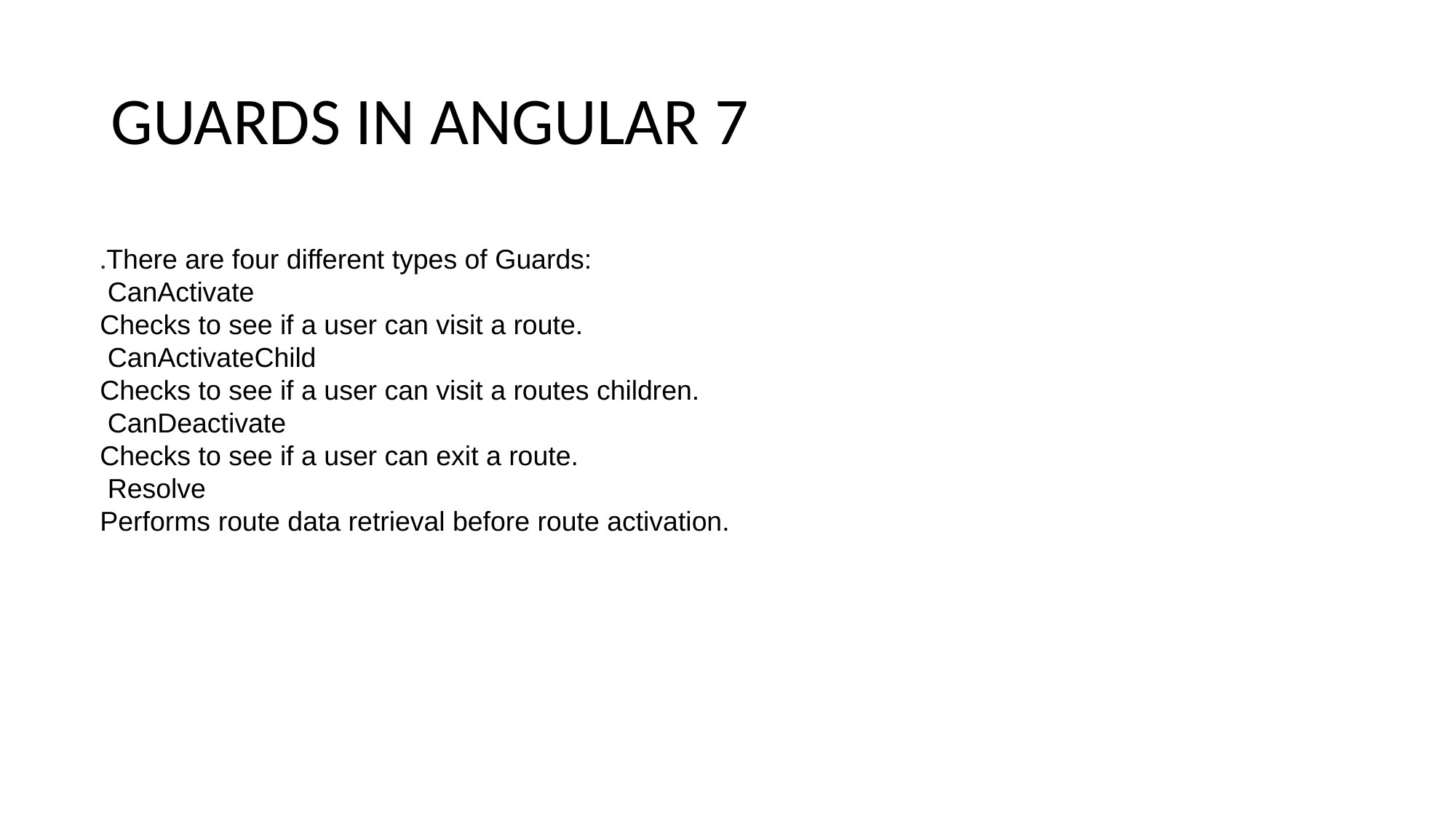

# GUARDS IN ANGULAR 7
.There are four different types of Guards:
 CanActivate
Checks to see if a user can visit a route.
 CanActivateChild
Checks to see if a user can visit a routes children.
 CanDeactivate
Checks to see if a user can exit a route.
 Resolve
Performs route data retrieval before route activation.